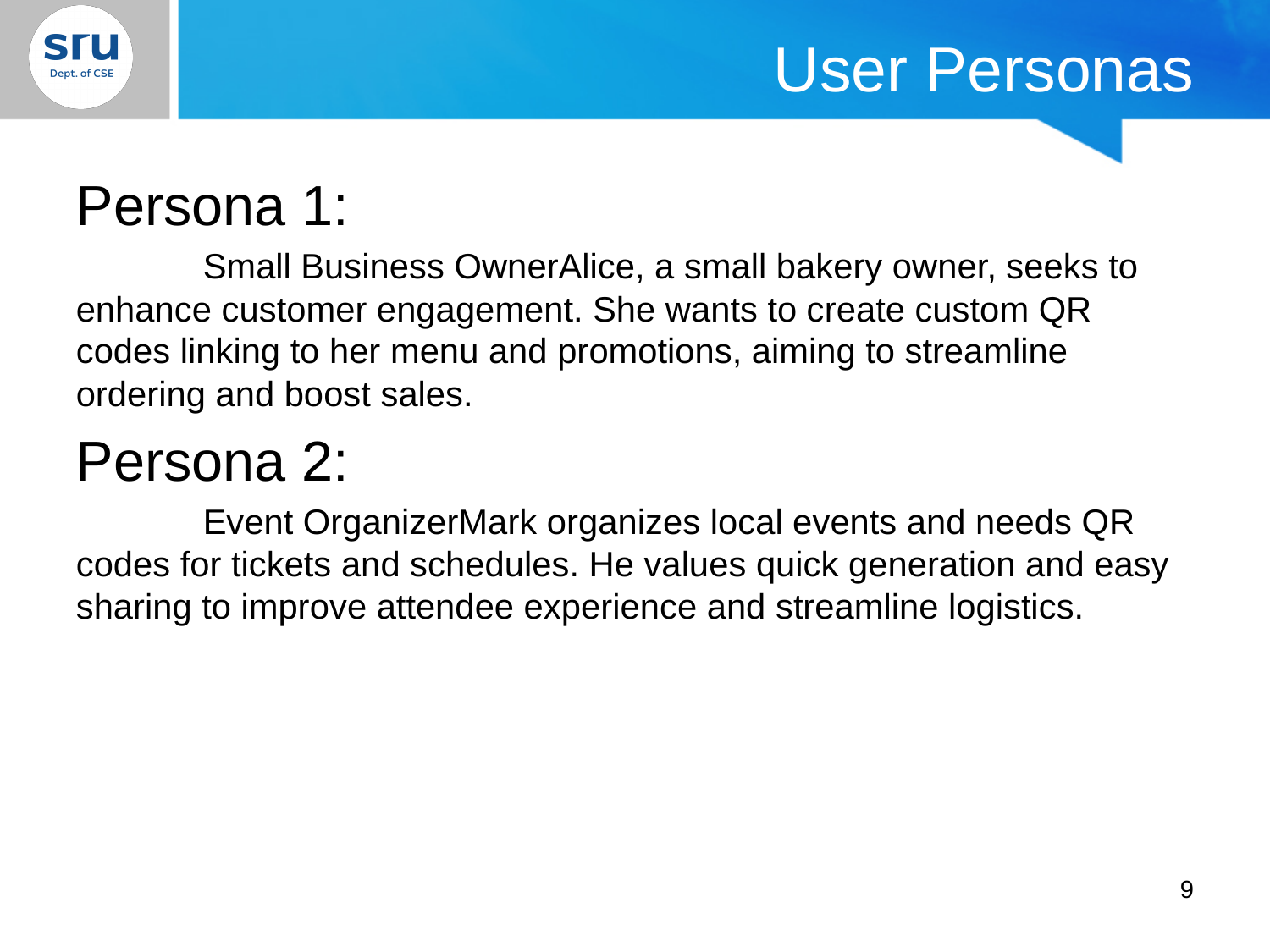

# User Personas
Persona 1:
	Small Business OwnerAlice, a small bakery owner, seeks to enhance customer engagement. She wants to create custom QR codes linking to her menu and promotions, aiming to streamline ordering and boost sales.
Persona 2:
	Event OrganizerMark organizes local events and needs QR codes for tickets and schedules. He values quick generation and easy sharing to improve attendee experience and streamline logistics.
9